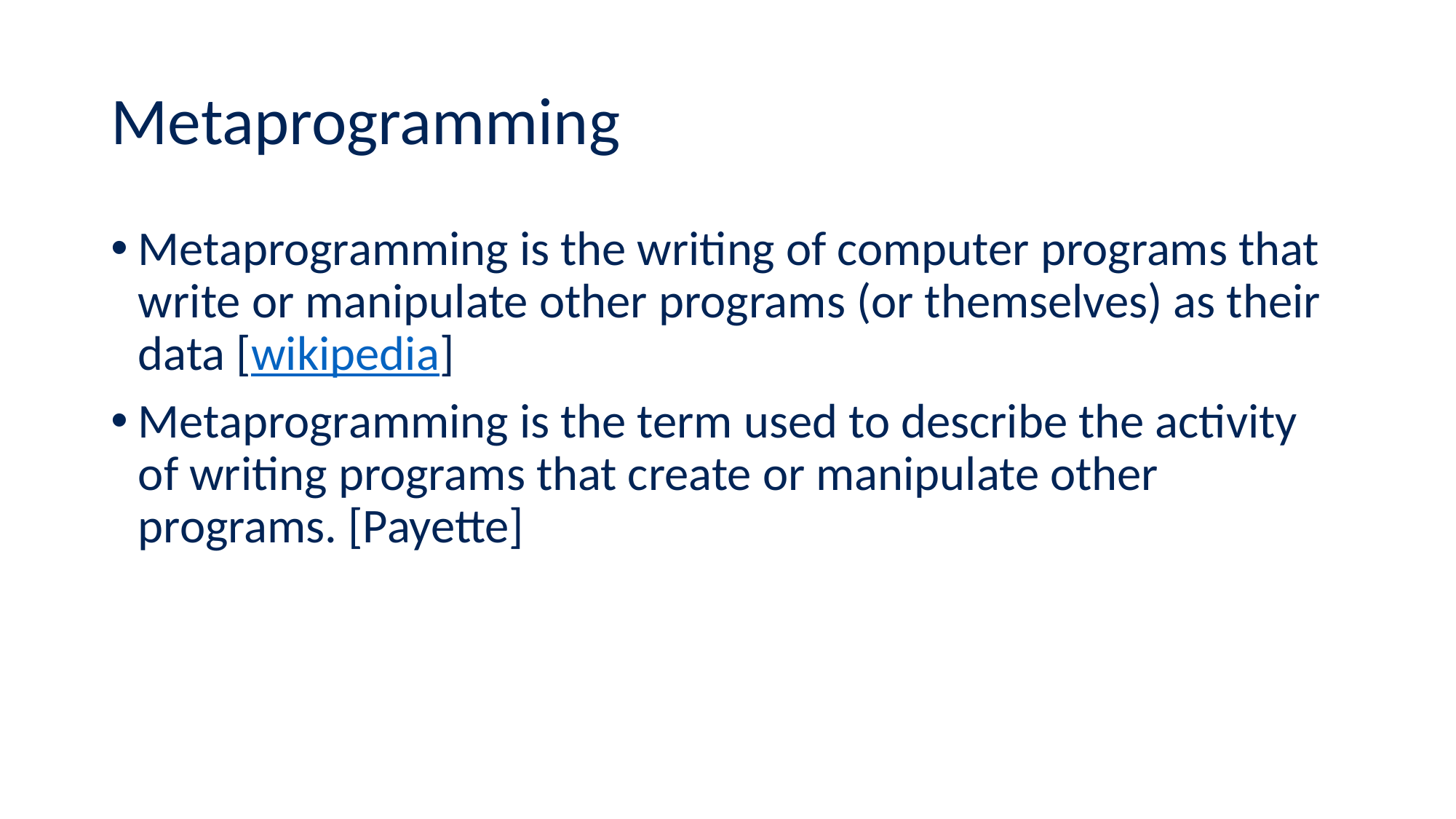

# Metaprogramming
Metaprogramming is the writing of computer programs that write or manipulate other programs (or themselves) as their data [wikipedia]
Metaprogramming is the term used to describe the activity of writing programs that create or manipulate other programs. [Payette]